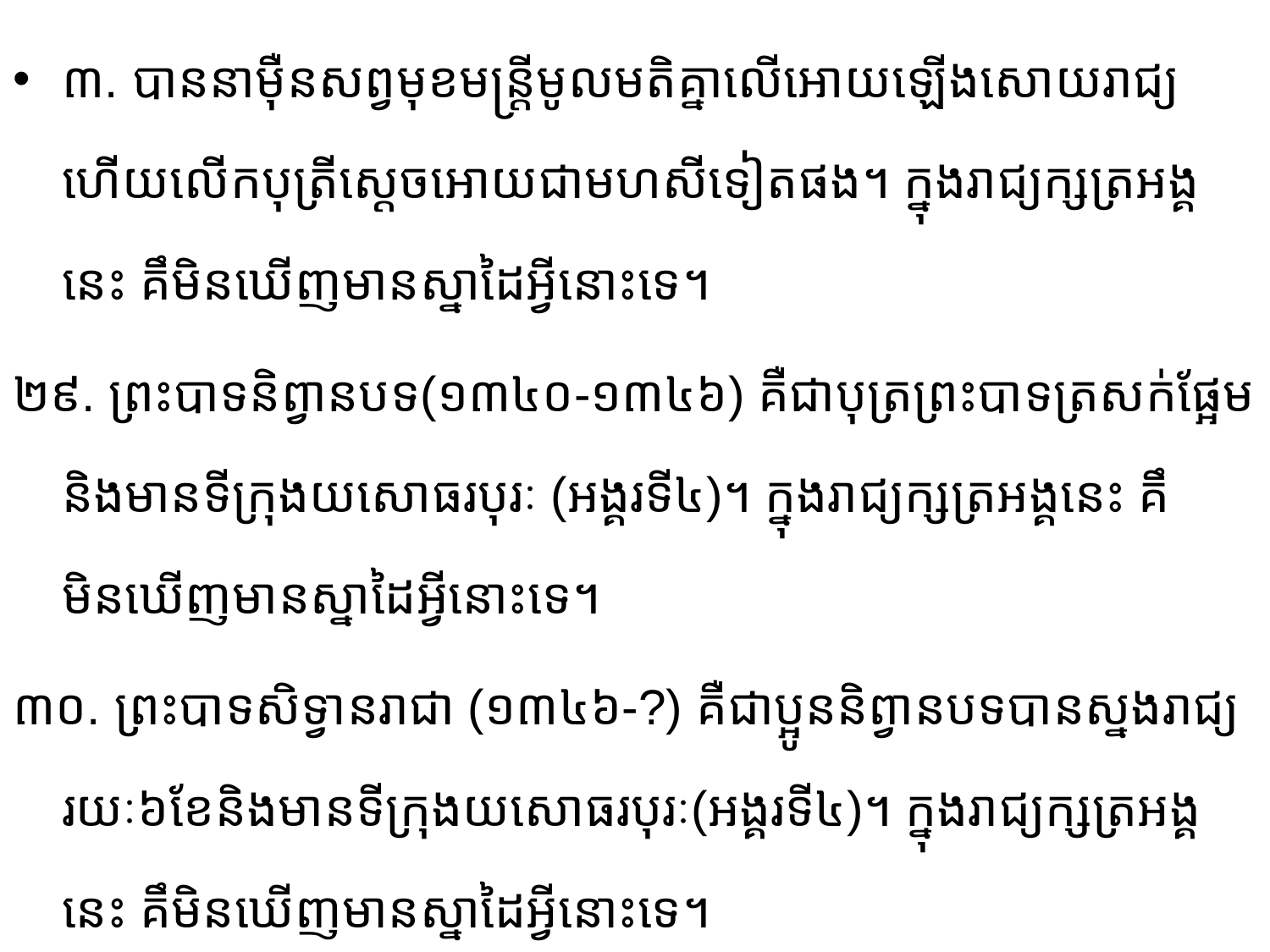

៣. បាននាម៉ឺនសព្វមុខមន្រ្តីមូលមតិគ្នាលើអោយឡើងសោយរាជ្យ ហើយលើកបុត្រីស្ដេច​អោយ​ជា​មហ​សី​ទៀតផង។ ក្នុងរាជ្យក្សត្រអង្គនេះ គឹមិនឃើញមានស្នាដៃអ្វីនោះទេ។
២៩. ព្រះបាទនិព្វានបទ(១៣៤០-១៣៤៦) គឺជាបុត្រព្រះបាទត្រសក់ផ្អែមនិងមានទីក្រុងយសោធរបុរៈ (អង្គរ​ទី៤)។ ក្នុងរាជ្យក្សត្រអង្គនេះ គឹមិនឃើញមានស្នាដៃអ្វីនោះទេ។
៣០. ព្រះបាទសិទ្វានរាជា (១៣៤៦-?) គឺជាប្អូននិព្វានបទបានស្នងរាជ្យរយៈ៦ខែនិងមានទីក្រុង​យសោធរ​បុរៈ​(អង្គរ​ទី៤)។ ក្នុងរាជ្យក្សត្រ​អង្គ​នេះ គឹ​មិន​ឃើញមានស្នាដៃអ្វីនោះទេ។